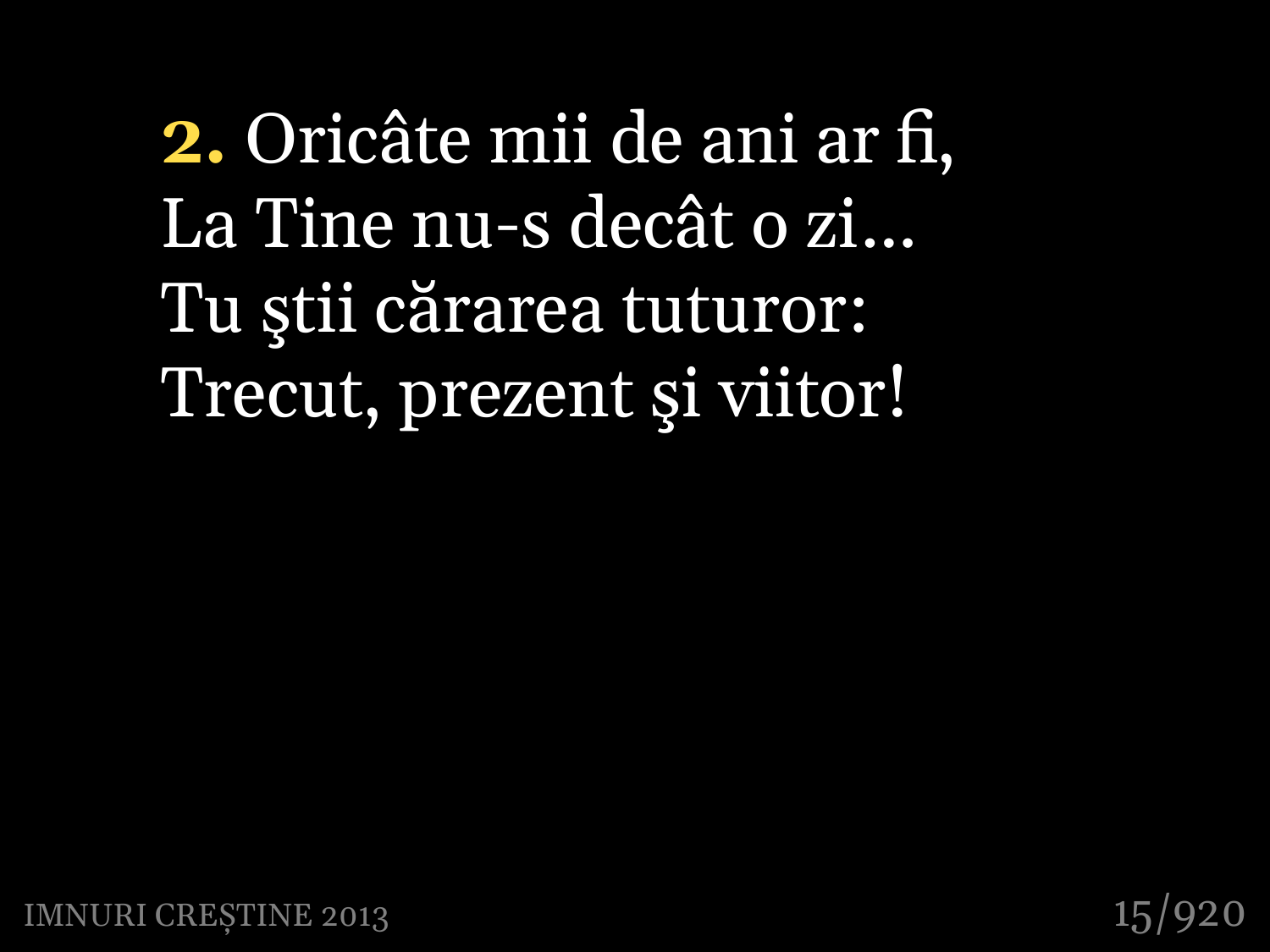

2. Oricâte mii de ani ar fi,
La Tine nu-s decât o zi…
Tu ştii cărarea tuturor:
Trecut, prezent şi viitor!
15/920
IMNURI CREȘTINE 2013